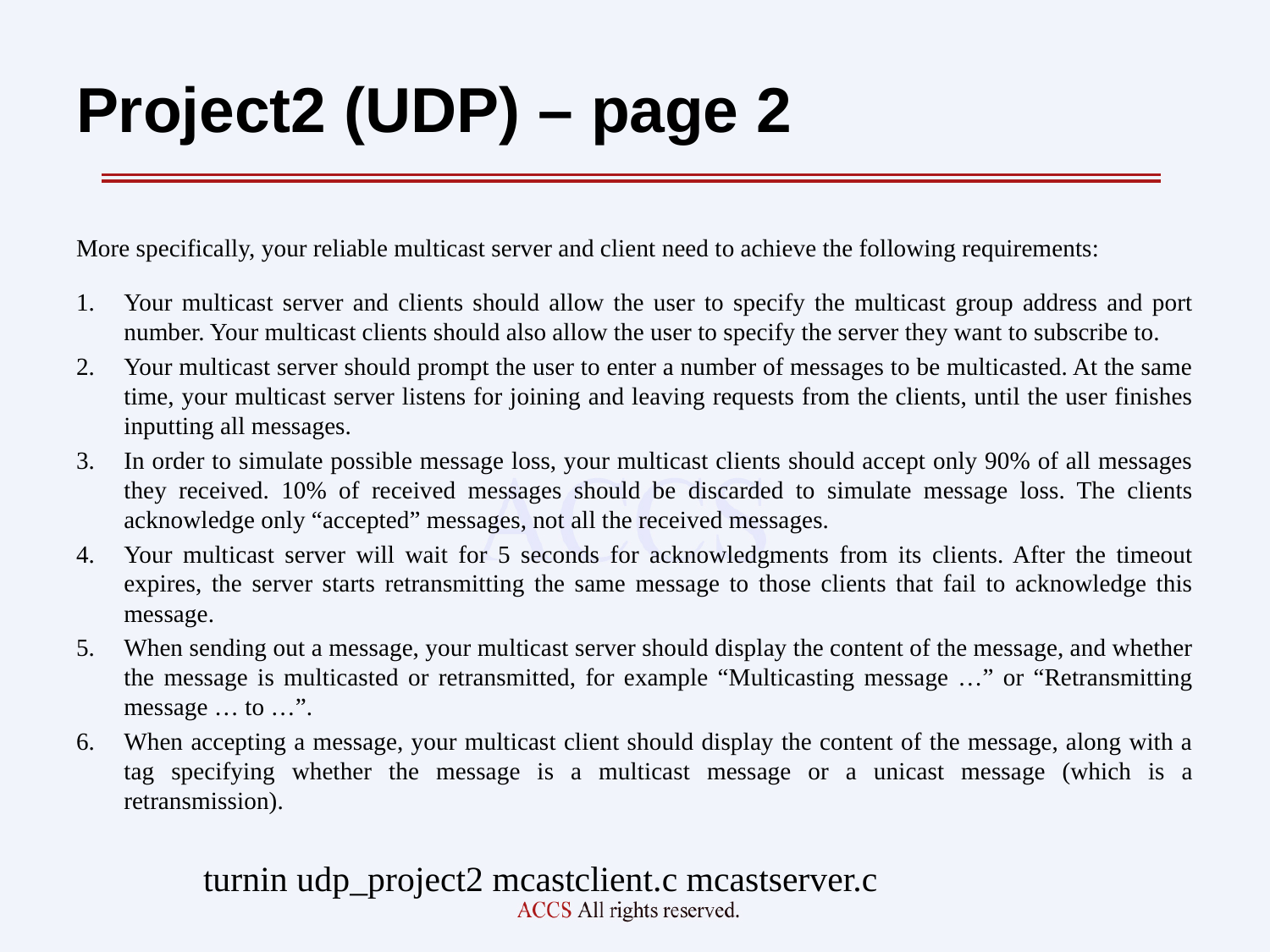

# Project2 (UDP) – page 2
More specifically, your reliable multicast server and client need to achieve the following requirements:

Your multicast server and clients should allow the user to specify the multicast group address and port number. Your multicast clients should also allow the user to specify the server they want to subscribe to.
Your multicast server should prompt the user to enter a number of messages to be multicasted. At the same time, your multicast server listens for joining and leaving requests from the clients, until the user finishes inputting all messages.
In order to simulate possible message loss, your multicast clients should accept only 90% of all messages they received. 10% of received messages should be discarded to simulate message loss. The clients acknowledge only “accepted” messages, not all the received messages.
Your multicast server will wait for 5 seconds for acknowledgments from its clients. After the timeout expires, the server starts retransmitting the same message to those clients that fail to acknowledge this message.
When sending out a message, your multicast server should display the content of the message, and whether the message is multicasted or retransmitted, for example “Multicasting message …” or “Retransmitting message … to …”.
When accepting a message, your multicast client should display the content of the message, along with a tag specifying whether the message is a multicast message or a unicast message (which is a retransmission).

	turnin udp_project2 mcastclient.c mcastserver.c